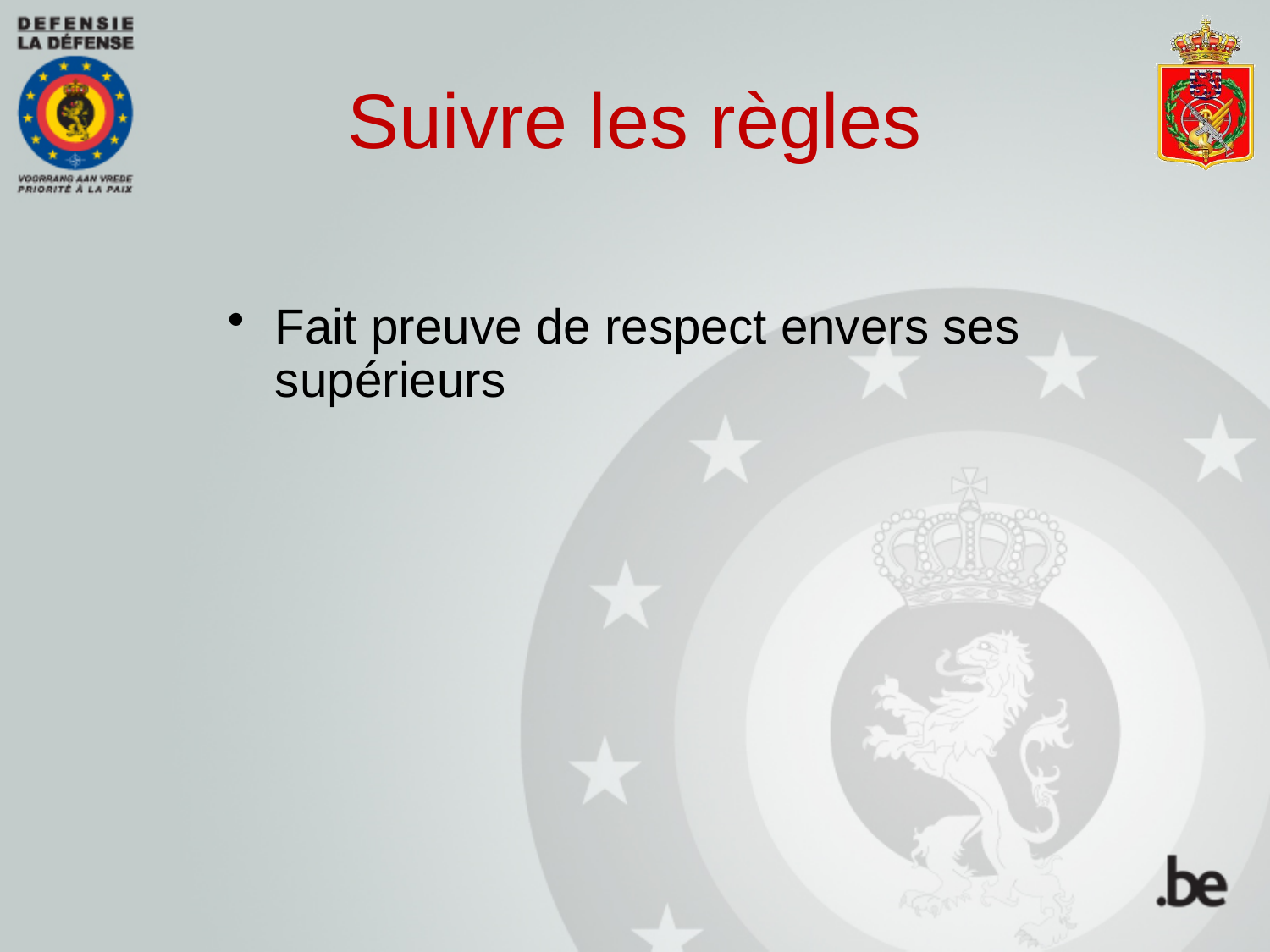

# Suivre les règles

Fait preuve de respect envers ses supérieurs